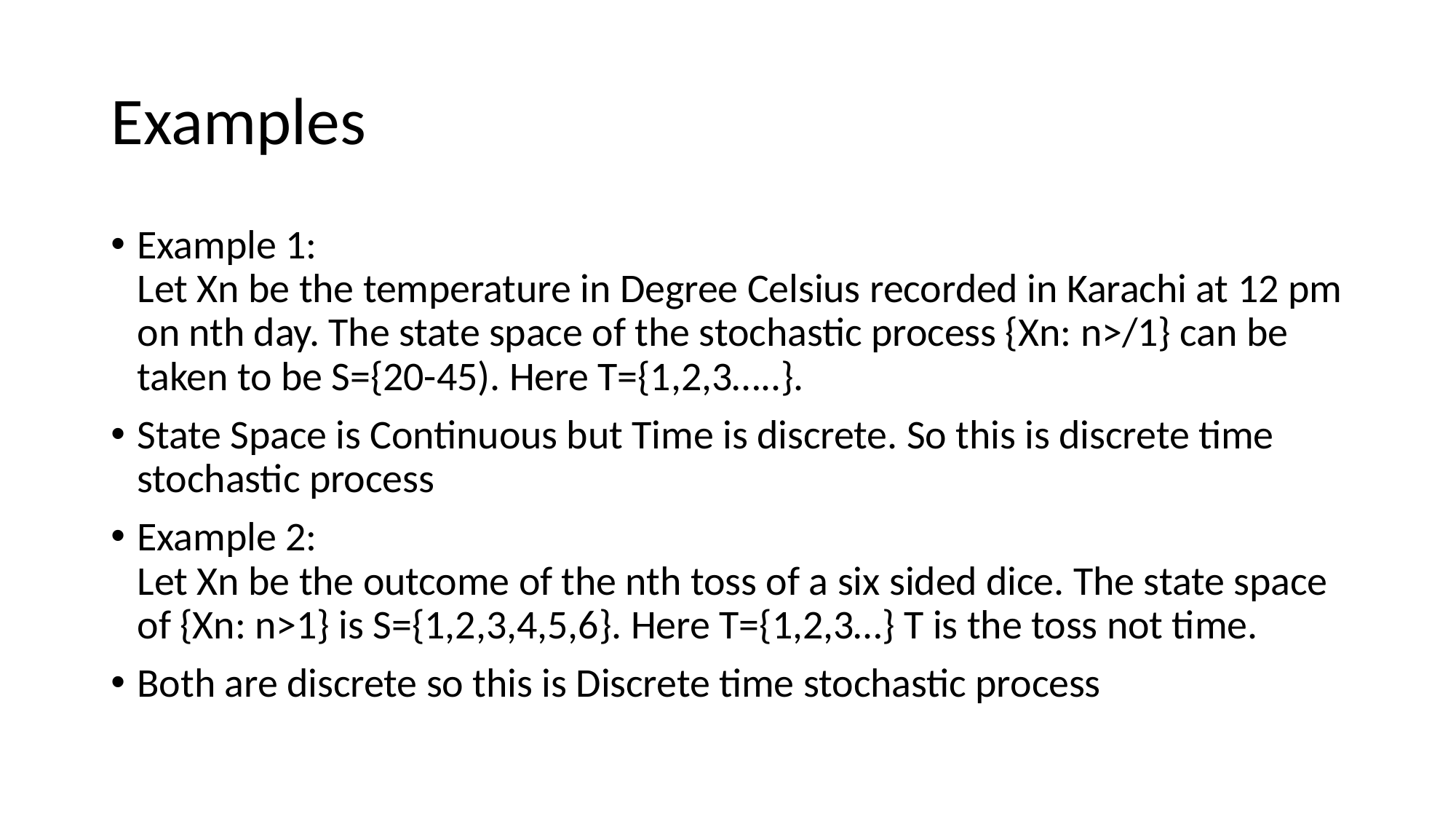

# Examples
Example 1:
Let Xn be the temperature in Degree Celsius recorded in Karachi at 12 pm on nth day. The state space of the stochastic process {Xn: n>/1} can be taken to be S={20-45). Here T={1,2,3…..}.
State Space is Continuous but Time is discrete. So this is discrete time stochastic process
Example 2:
Let Xn be the outcome of the nth toss of a six sided dice. The state space of {Xn: n>1} is S={1,2,3,4,5,6}. Here T={1,2,3…} T is the toss not time.
Both are discrete so this is Discrete time stochastic process